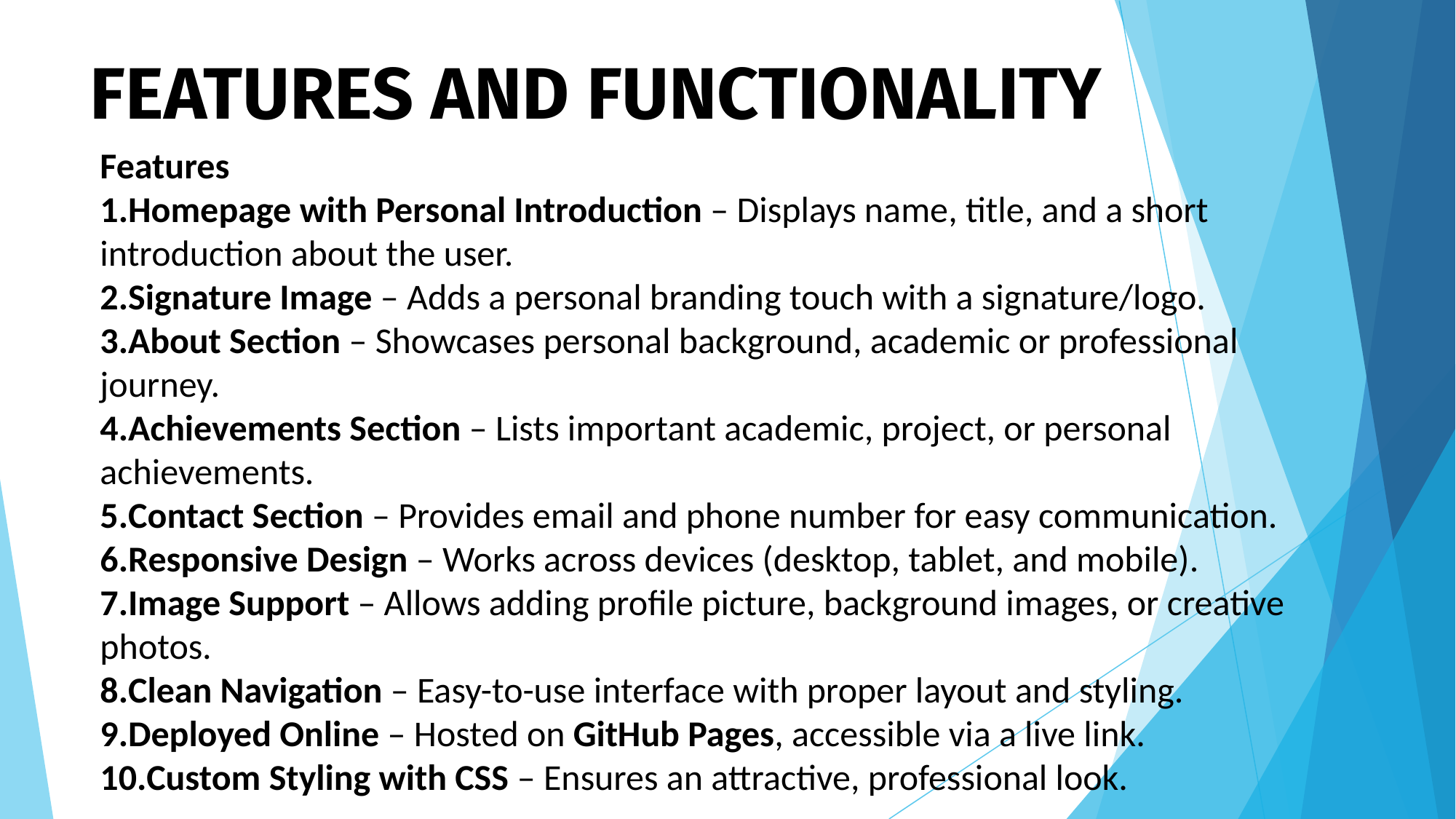

# FEATURES AND FUNCTIONALITY
Features
Homepage with Personal Introduction – Displays name, title, and a short introduction about the user.
Signature Image – Adds a personal branding touch with a signature/logo.
About Section – Showcases personal background, academic or professional journey.
Achievements Section – Lists important academic, project, or personal achievements.
Contact Section – Provides email and phone number for easy communication.
Responsive Design – Works across devices (desktop, tablet, and mobile).
Image Support – Allows adding profile picture, background images, or creative photos.
Clean Navigation – Easy-to-use interface with proper layout and styling.
Deployed Online – Hosted on GitHub Pages, accessible via a live link.
Custom Styling with CSS – Ensures an attractive, professional look.